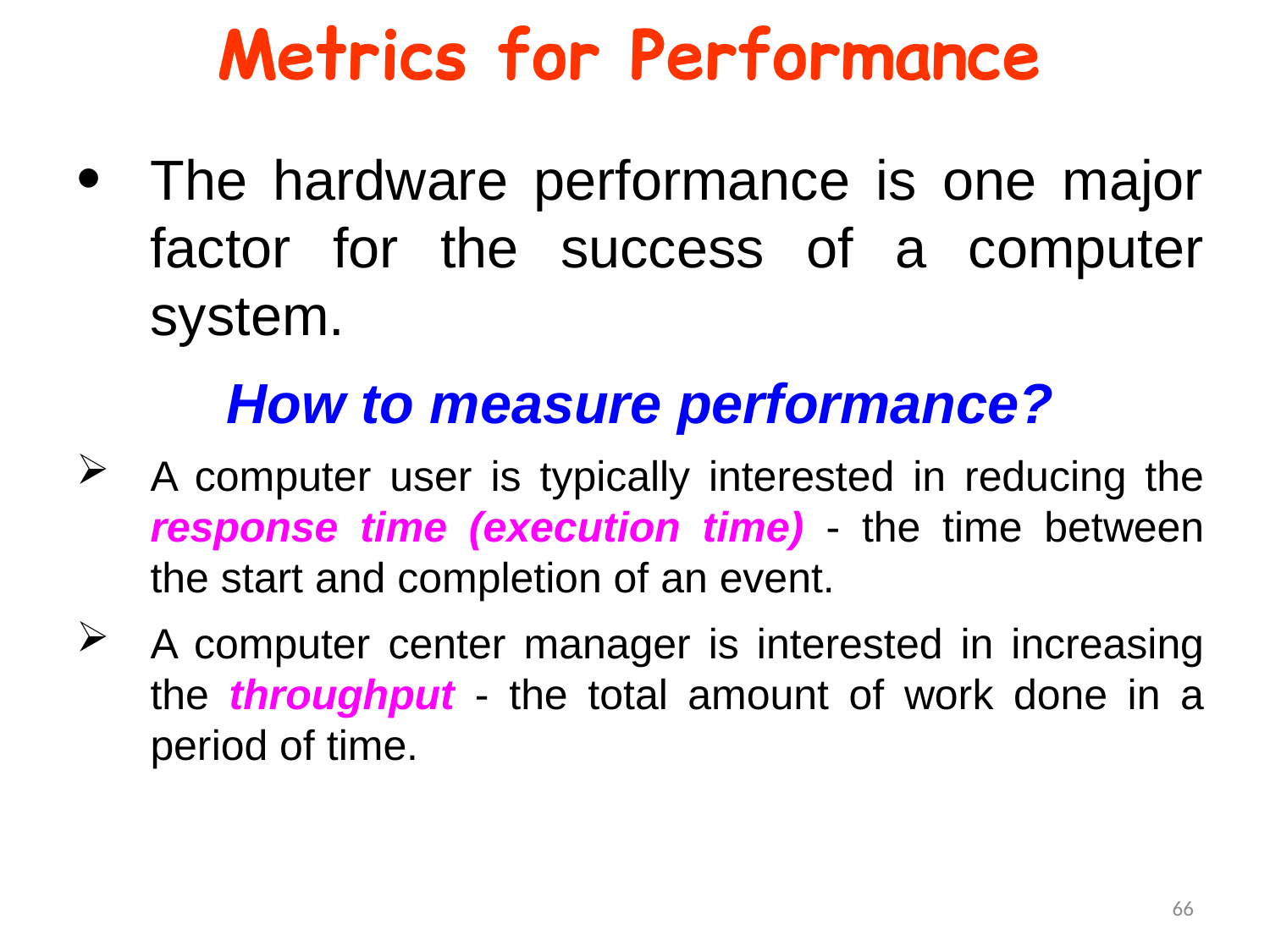

# Metrics for Performance
The hardware performance is one major factor for the success of a computer system.
How to measure performance?
A computer user is typically interested in reducing the response time (execution time) - the time between the start and completion of an event.
A computer center manager is interested in increasing the throughput - the total amount of work done in a period of time.

66